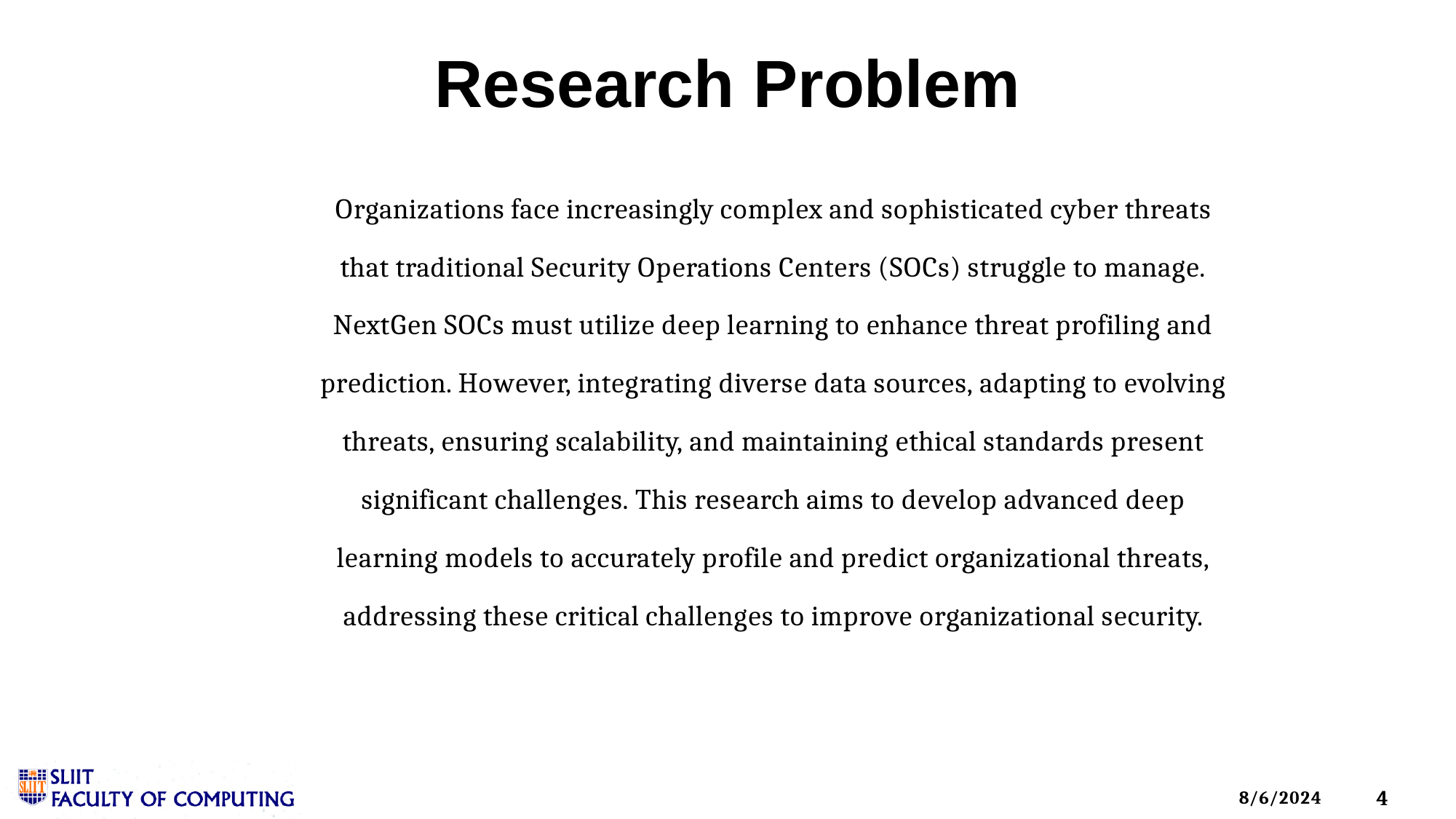

# Research Problem
Organizations face increasingly complex and sophisticated cyber threats that traditional Security Operations Centers (SOCs) struggle to manage. NextGen SOCs must utilize deep learning to enhance threat profiling and prediction. However, integrating diverse data sources, adapting to evolving threats, ensuring scalability, and maintaining ethical standards present significant challenges. This research aims to develop advanced deep learning models to accurately profile and predict organizational threats, addressing these critical challenges to improve organizational security.